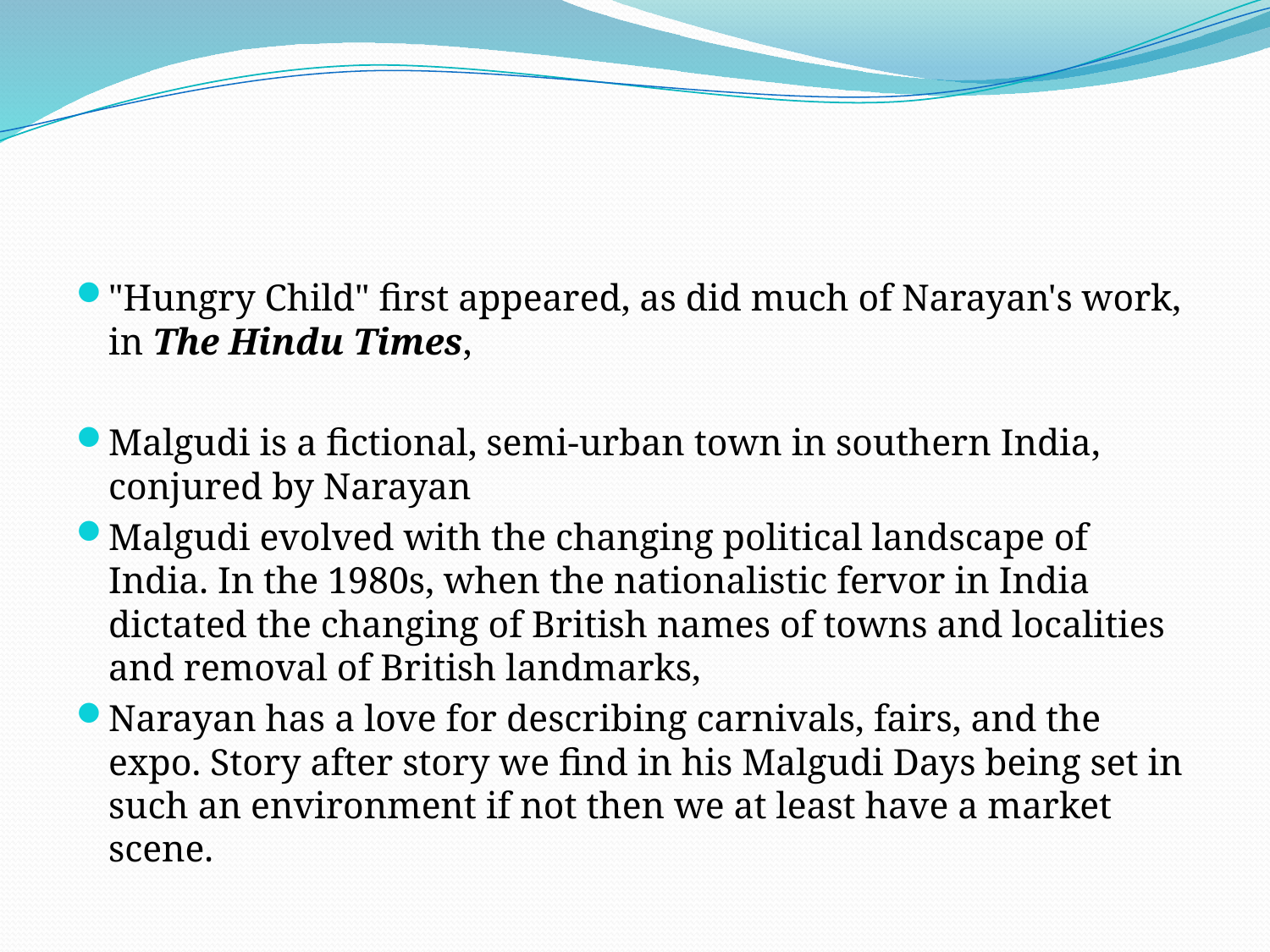

#
"Hungry Child" first appeared, as did much of Narayan's work, in The Hindu Times,

Malgudi is a fictional, semi-urban town in southern India, conjured by Narayan
Malgudi evolved with the changing political landscape of India. In the 1980s, when the nationalistic fervor in India dictated the changing of British names of towns and localities and removal of British landmarks,
Narayan has a love for describing carnivals, fairs, and the expo. Story after story we find in his Malgudi Days being set in such an environment if not then we at least have a market scene.